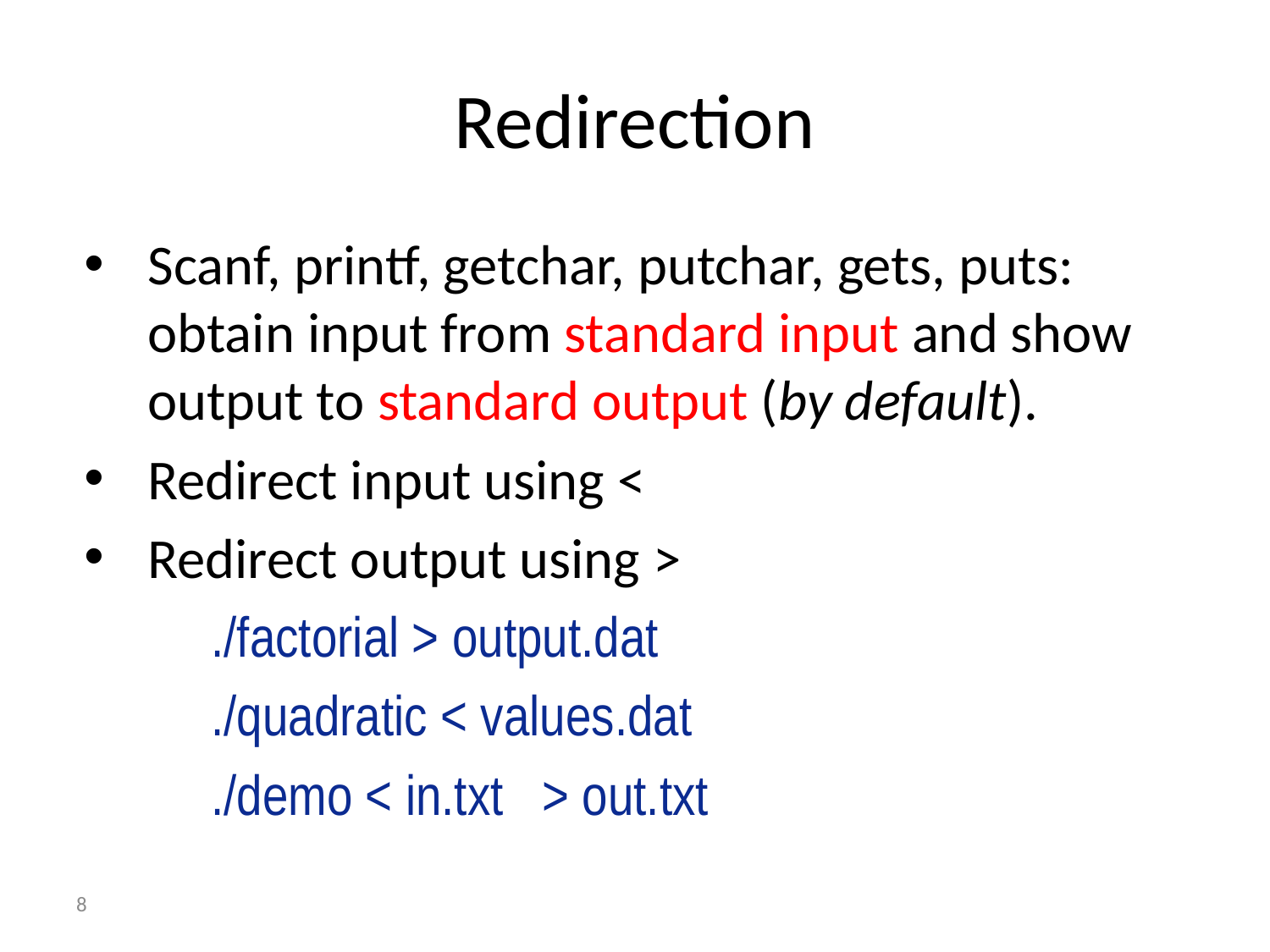

# Redirection
Scanf, printf, getchar, putchar, gets, puts: obtain input from standard input and show output to standard output (by default).
Redirect input using <
Redirect output using >
	./factorial > output.dat
	./quadratic < values.dat
	./demo < in.txt   > out.txt
8